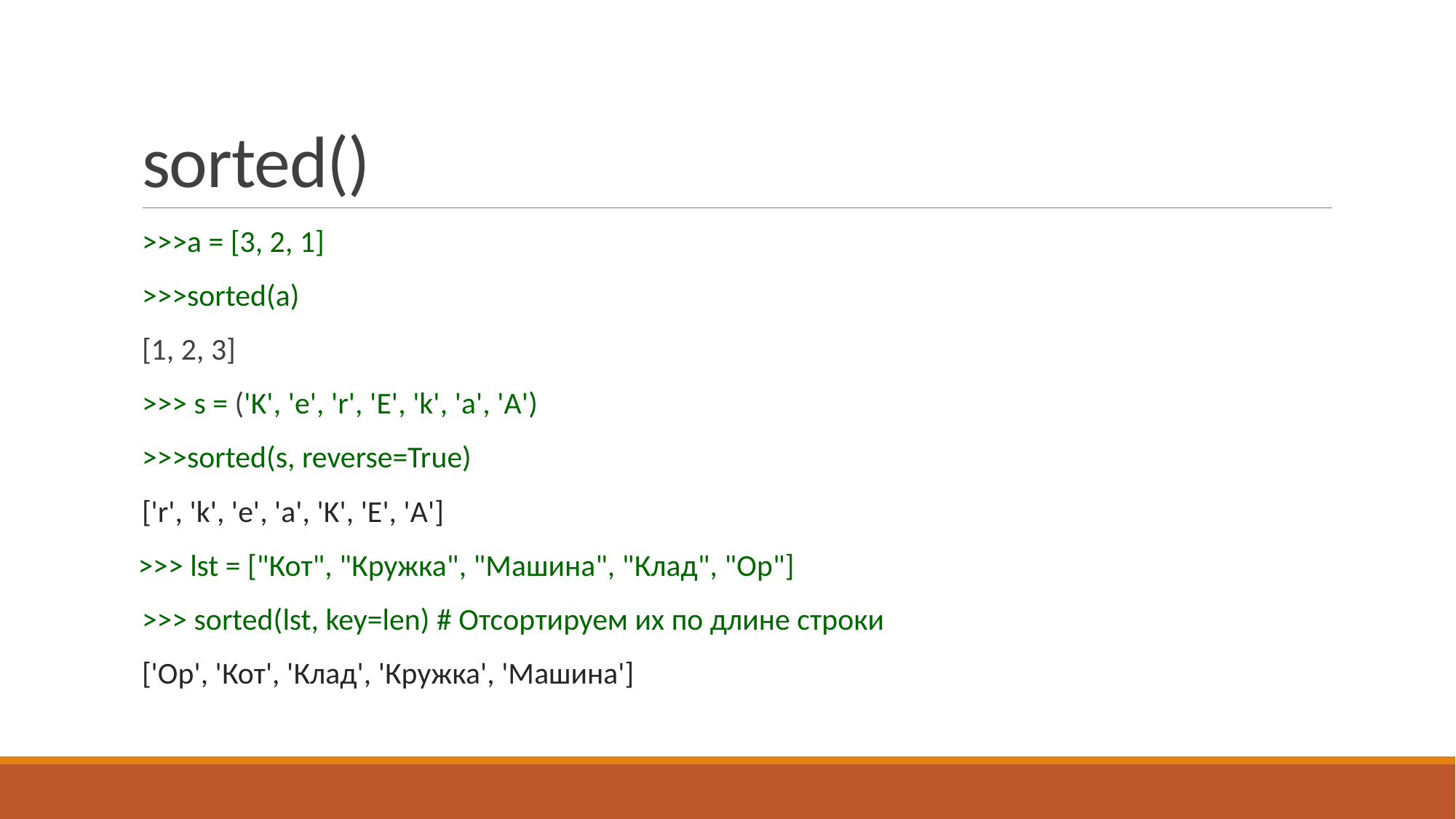

# sorted()
>>>a = [3, 2, 1]
>>>sorted(a)
[1, 2, 3]
>>> s = ('K', 'e', 'r', 'E', 'k', 'a', 'A')
>>>sorted(s, reverse=True)
['r', 'k', 'e', 'a', 'K', 'E', 'A']
 >>> lst = ["Кот", "Кружка", "Машина", "Клад", "Ор"]
>>> sorted(lst, key=len) # Отсортируем их по длине строки
['Ор', 'Кот', 'Клад', 'Кружка', 'Машина']